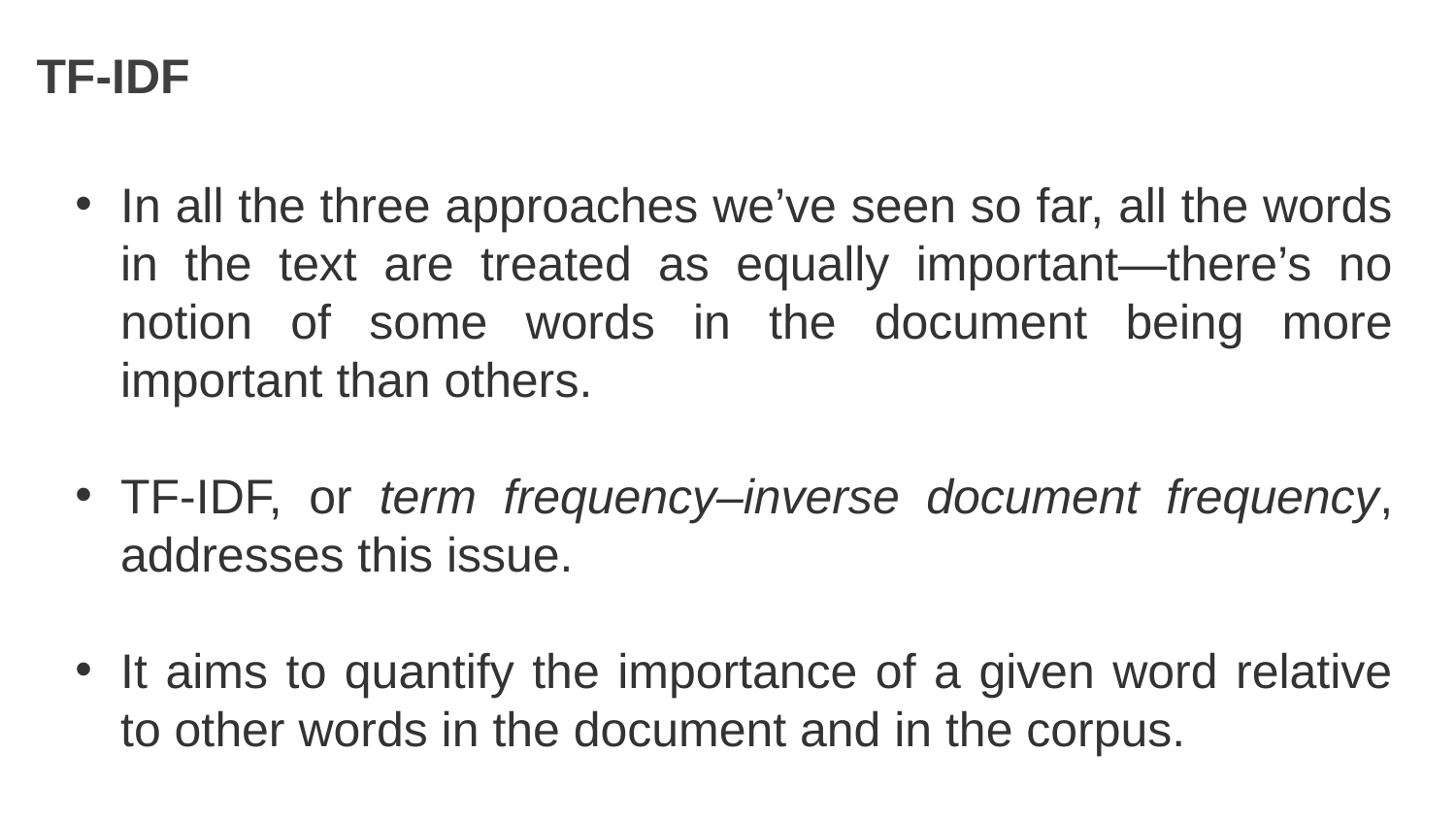

# TF-IDF
In all the three approaches we’ve seen so far, all the words in the text are treated as equally important—there’s no notion of some words in the document being more important than others.

TF-IDF, or term frequency–inverse document frequency, addresses this issue.

It aims to quantify the importance of a given word relative to other words in the document and in the corpus.